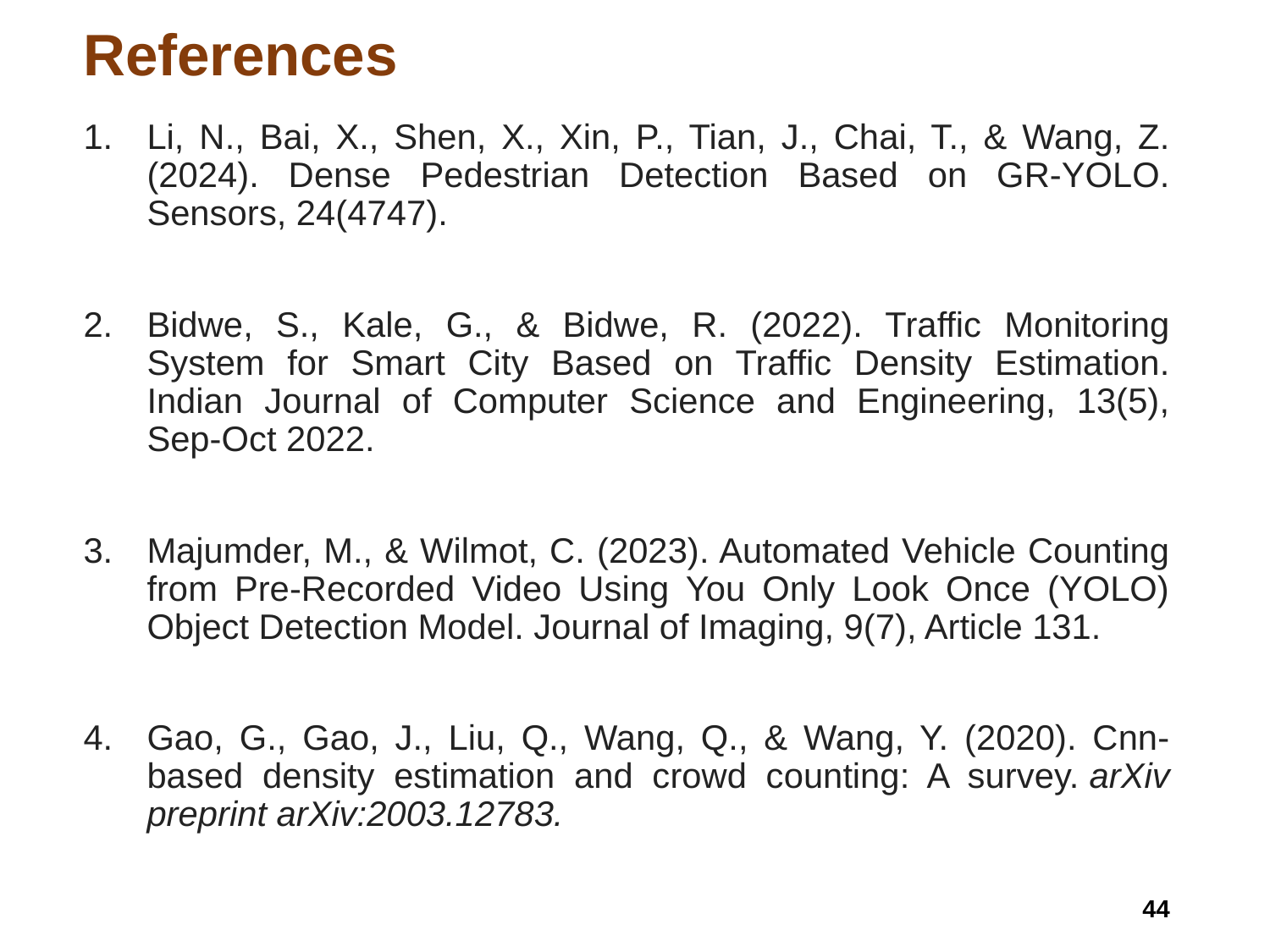

# References
Li, N., Bai, X., Shen, X., Xin, P., Tian, J., Chai, T., & Wang, Z. (2024). Dense Pedestrian Detection Based on GR-YOLO. Sensors, 24(4747).

Bidwe, S., Kale, G., & Bidwe, R. (2022). Traffic Monitoring System for Smart City Based on Traffic Density Estimation. Indian Journal of Computer Science and Engineering, 13(5), Sep-Oct 2022.

Majumder, M., & Wilmot, C. (2023). Automated Vehicle Counting from Pre-Recorded Video Using You Only Look Once (YOLO) Object Detection Model. Journal of Imaging, 9(7), Article 131.

Gao, G., Gao, J., Liu, Q., Wang, Q., & Wang, Y. (2020). Cnn-based density estimation and crowd counting: A survey. arXiv preprint arXiv:2003.12783.
44